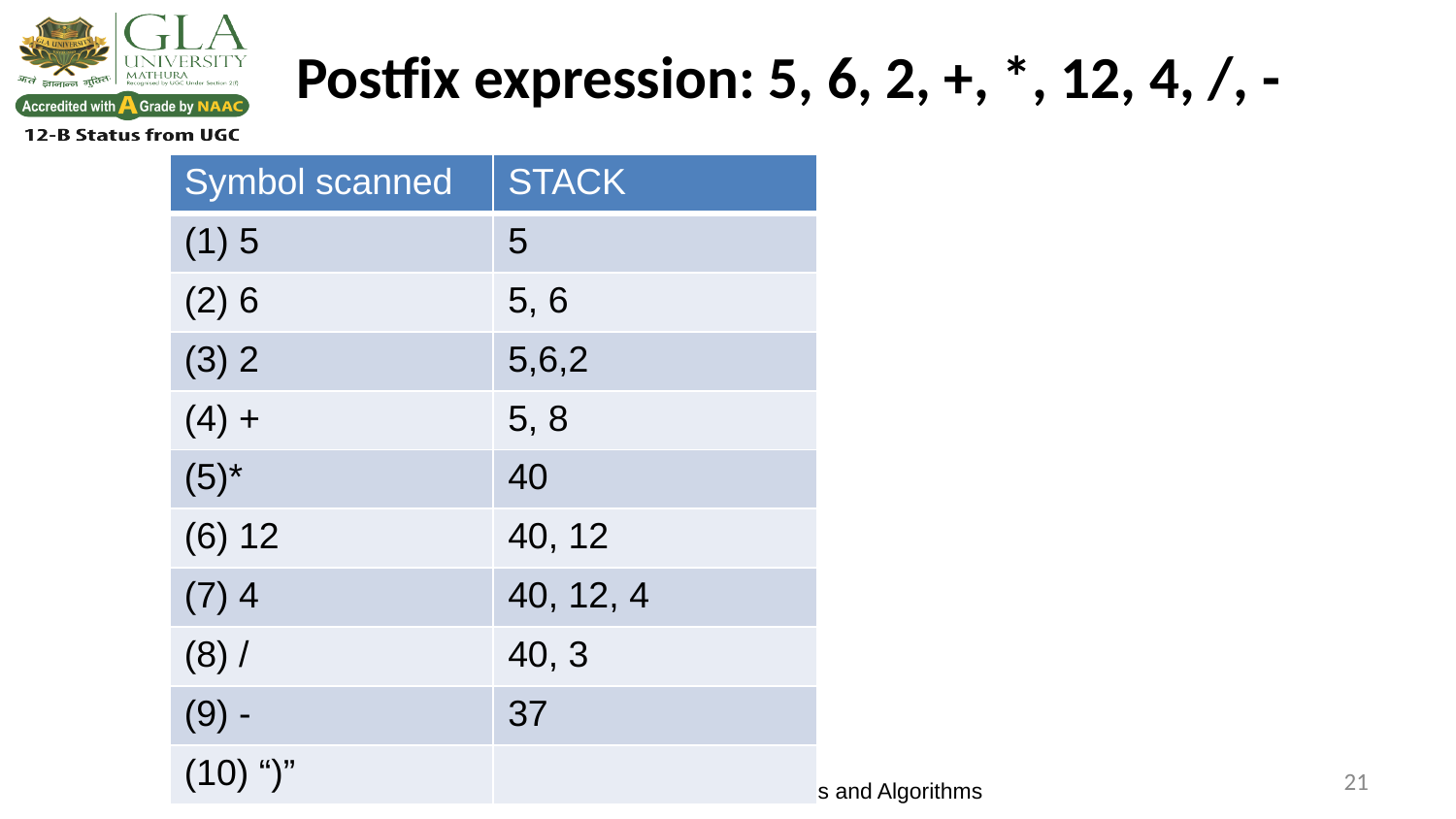

Postfix expression: 5, 6, 2, +, *, 12, 4, /, -

| Symbol scanned | STACK |
| --- | --- |
| 5 | 5 |
| (2) 6 | 5, 6 |
| (3) 2 | 5,6,2 |
| (4) + | 5, 8 |
| (5)\* | 40 |
| (6) 12 | 40, 12 |
| (7) 4 | 40, 12, 4 |
| (8) / | 40, 3 |
| (9) - | 37 |
| (10) “)” |  |
21